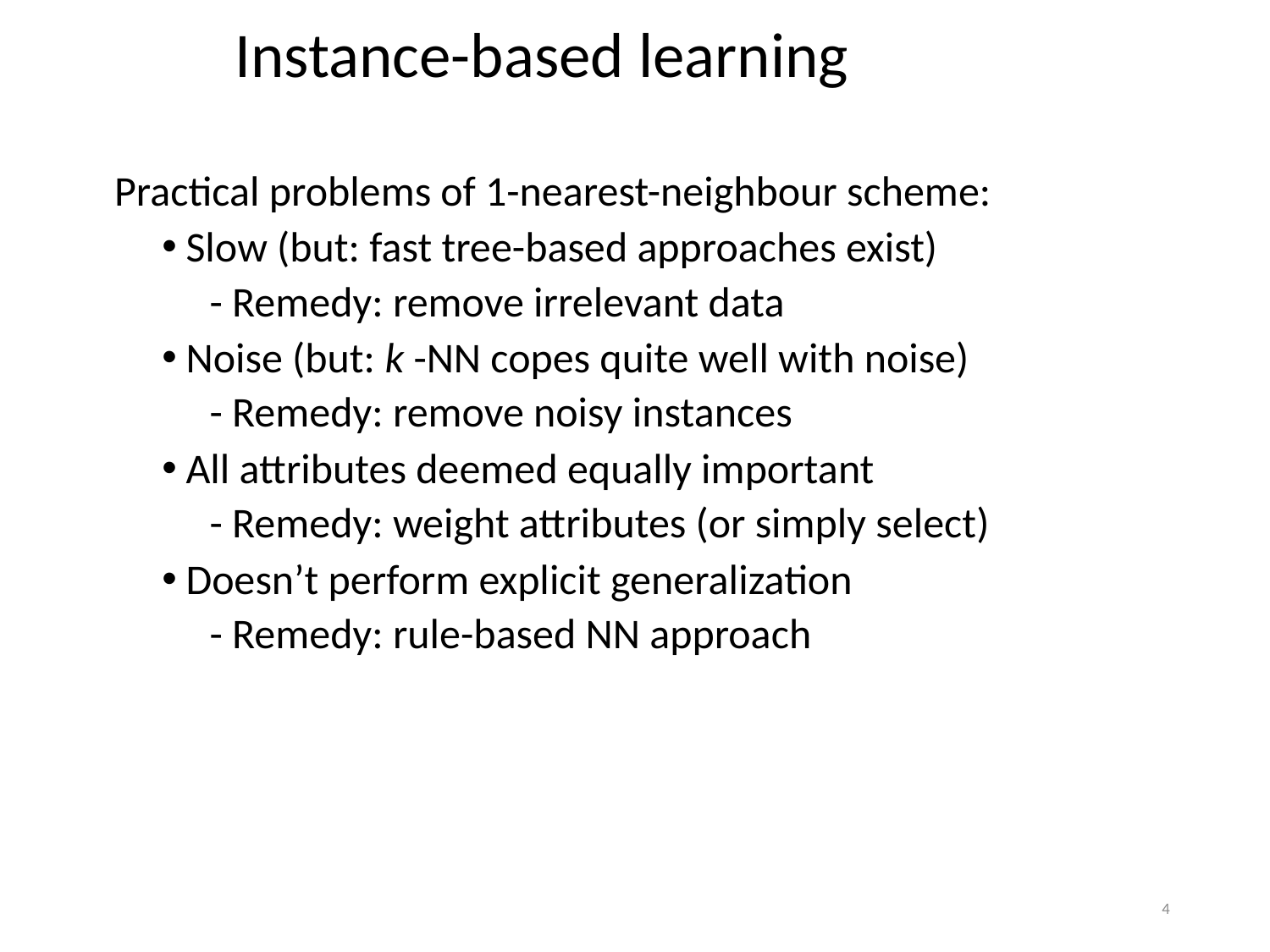

Instance-based learning
Practical problems of 1-nearest-neighbour scheme:
Slow (but: fast tree-based approaches exist)
- Remedy: remove irrelevant data
Noise (but: k -NN copes quite well with noise)
- Remedy: remove noisy instances
All attributes deemed equally important
- Remedy: weight attributes (or simply select)
Doesn’t perform explicit generalization
- Remedy: rule-based NN approach
4